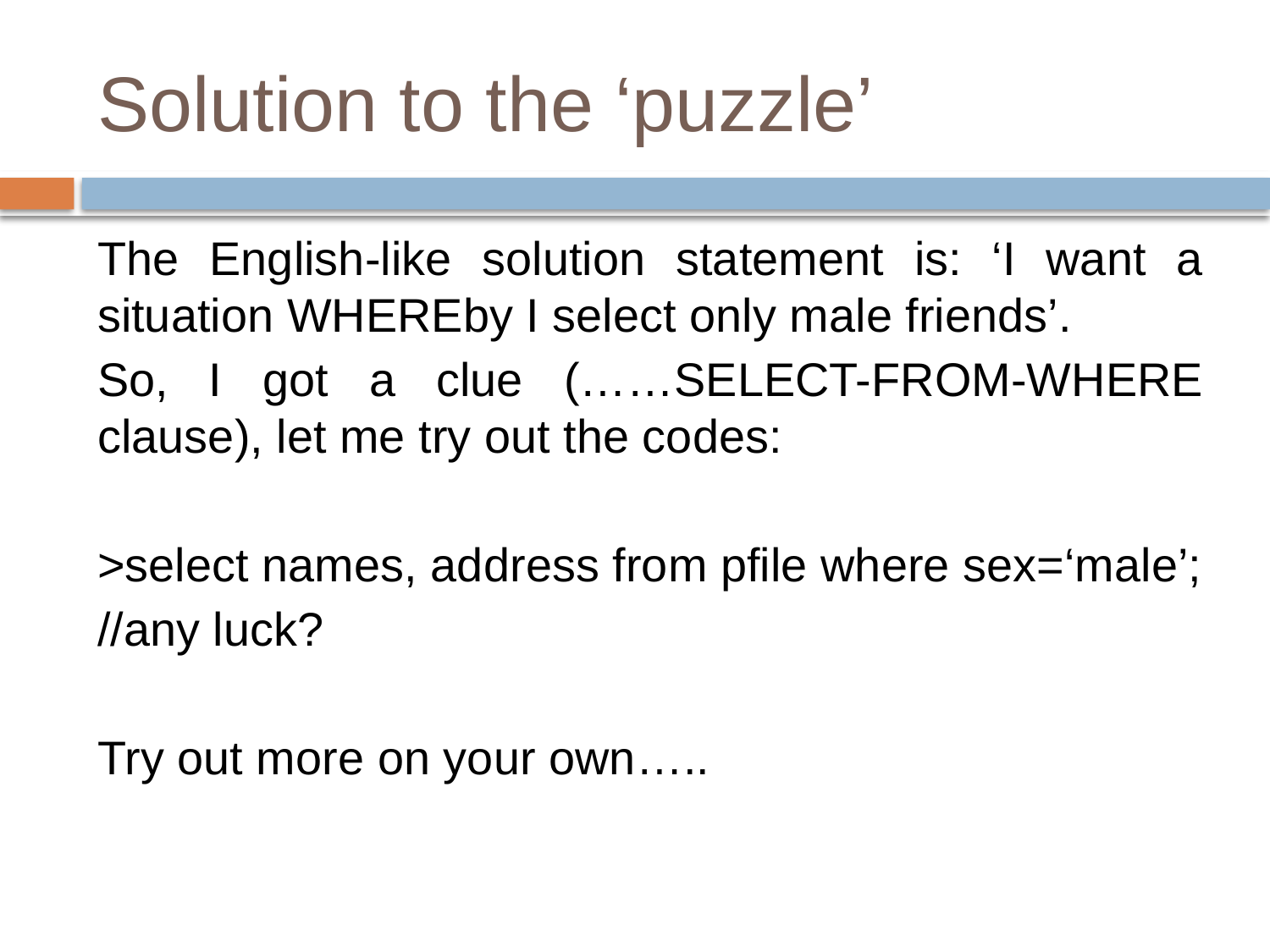

# Solution to the ‘puzzle’
The English-like solution statement is: ‘I want a situation WHEREby I select only male friends’.
So, I got a clue (……SELECT-FROM-WHERE clause), let me try out the codes:

>select names, address from pfile where sex=‘male’;
//any luck?

Try out more on your own…..